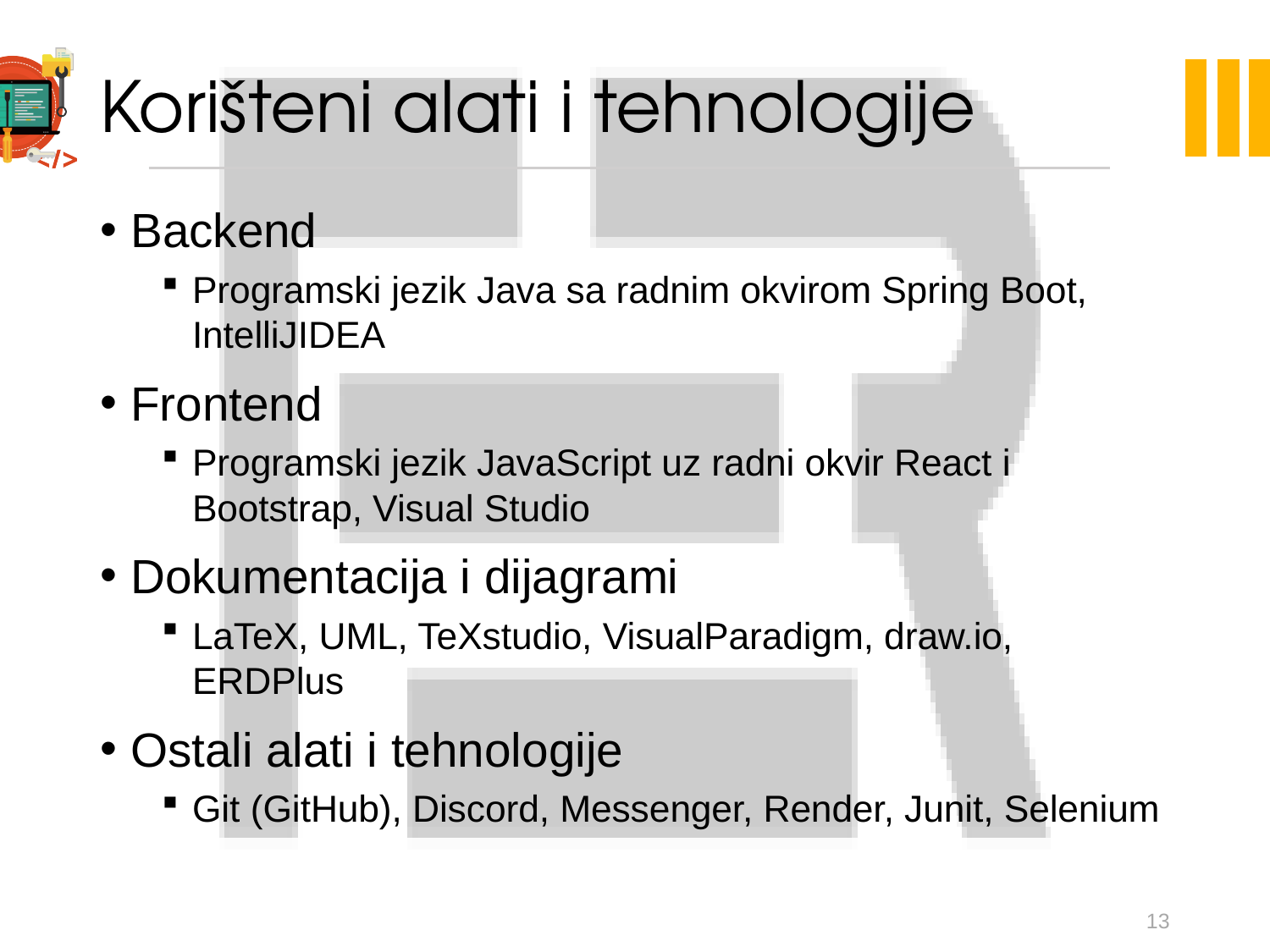

# Korišteni alati i tehnologije
Backend
Programski jezik Java sa radnim okvirom Spring Boot, IntelliJIDEA
Frontend
Programski jezik JavaScript uz radni okvir React i Bootstrap, Visual Studio
Dokumentacija i dijagrami
LaTeX, UML, TeXstudio, VisualParadigm, draw.io, ERDPlus
Ostali alati i tehnologije
Git (GitHub), Discord, Messenger, Render, Junit, Selenium

13